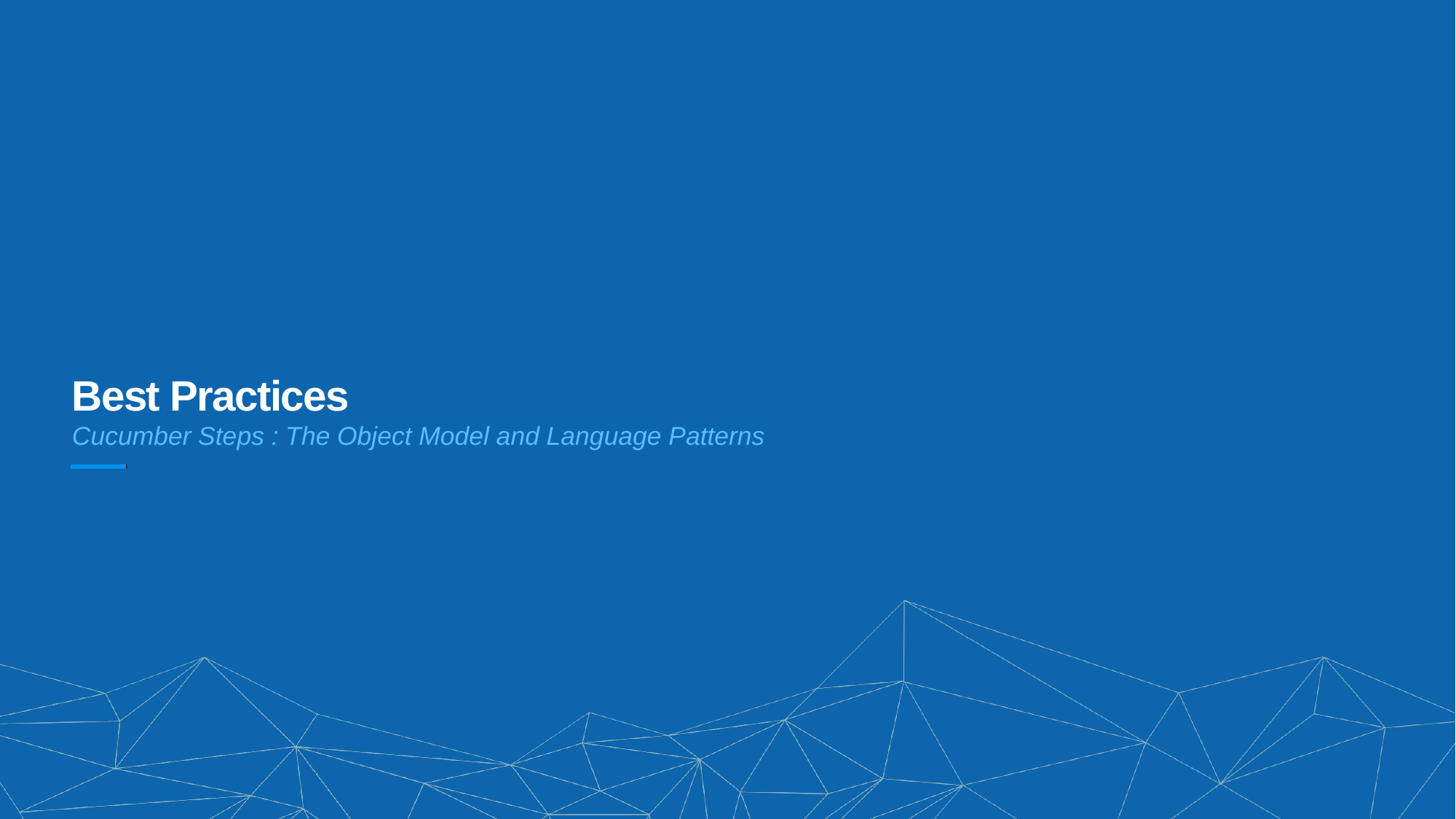

# Best Practices
Cucumber Steps : The Object Model and Language Patterns